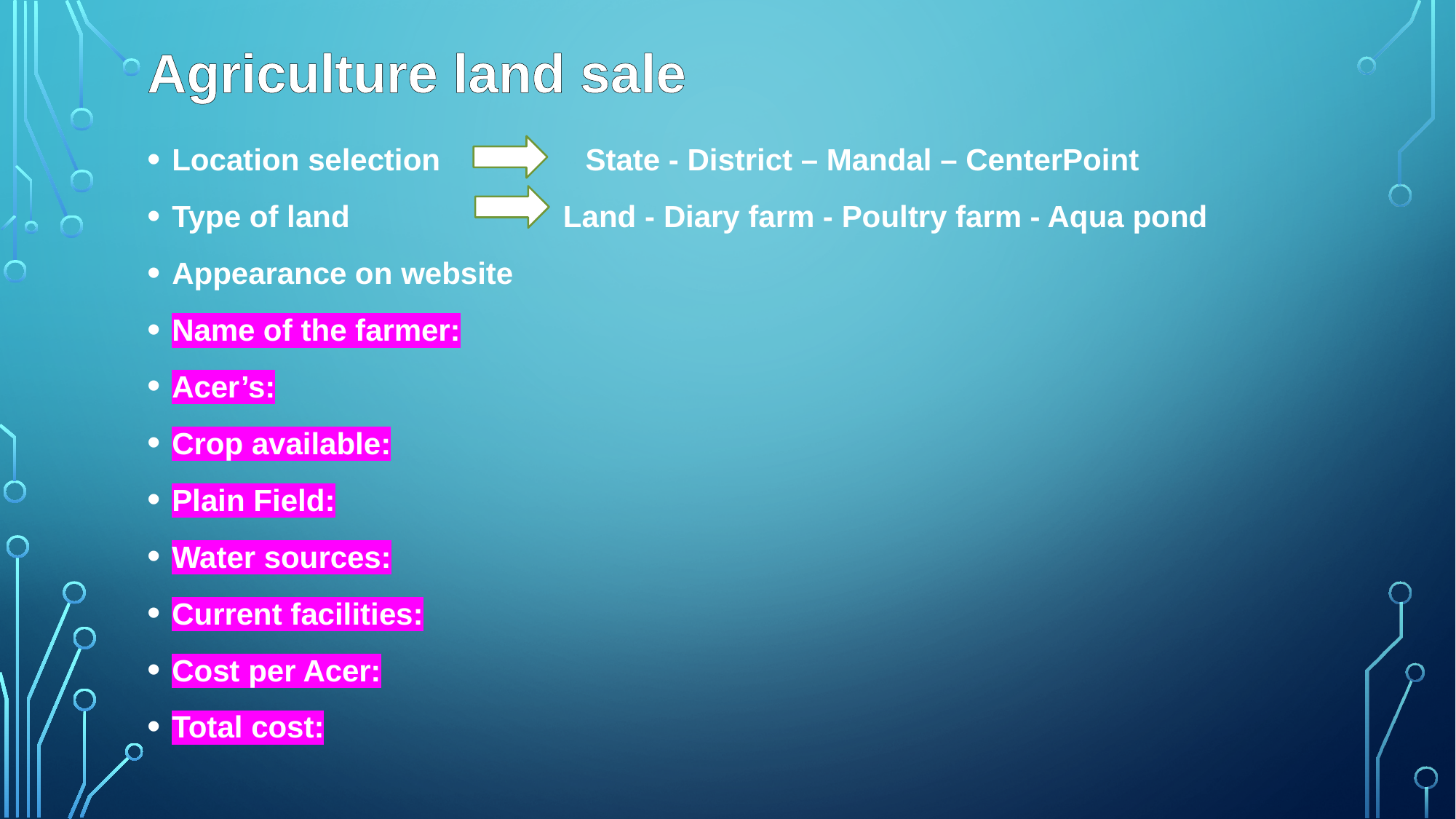

# Agriculture land sale
Location selection                 State - District – Mandal – CenterPoint
Type of land                         Land - Diary farm - Poultry farm - Aqua pond
Appearance on website
Name of the farmer:
Acer’s:
Crop available:
Plain Field:
Water sources:
Current facilities:
Cost per Acer:
Total cost: